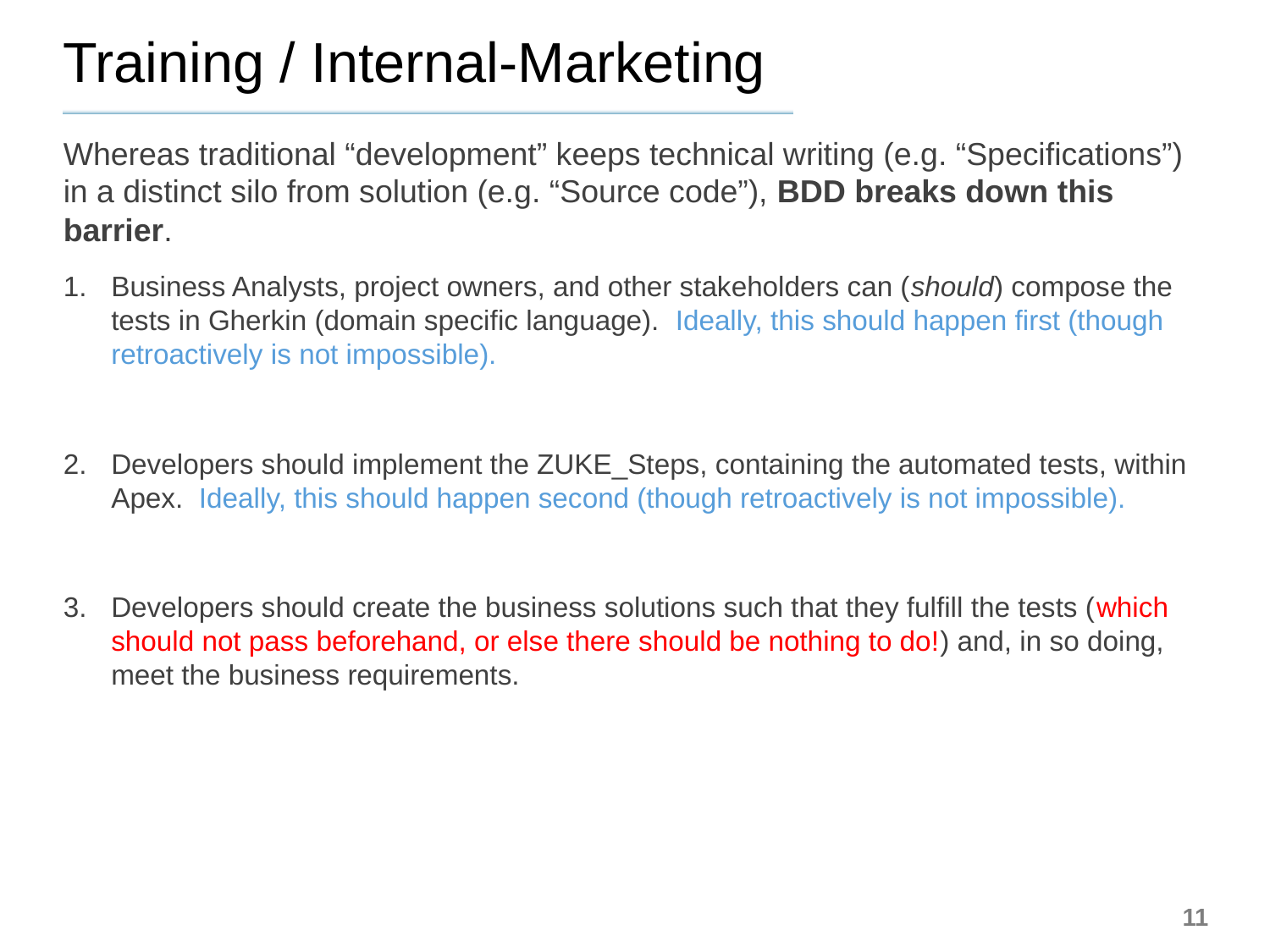

# Training / Internal-Marketing
Whereas traditional “development” keeps technical writing (e.g. “Specifications”) in a distinct silo from solution (e.g. “Source code”), BDD breaks down this barrier.
Business Analysts, project owners, and other stakeholders can (should) compose the tests in Gherkin (domain specific language).  Ideally, this should happen first (though retroactively is not impossible).

Developers should implement the ZUKE_Steps, containing the automated tests, within Apex.  Ideally, this should happen second (though retroactively is not impossible).

Developers should create the business solutions such that they fulfill the tests (which should not pass beforehand, or else there should be nothing to do!) and, in so doing, meet the business requirements.
11